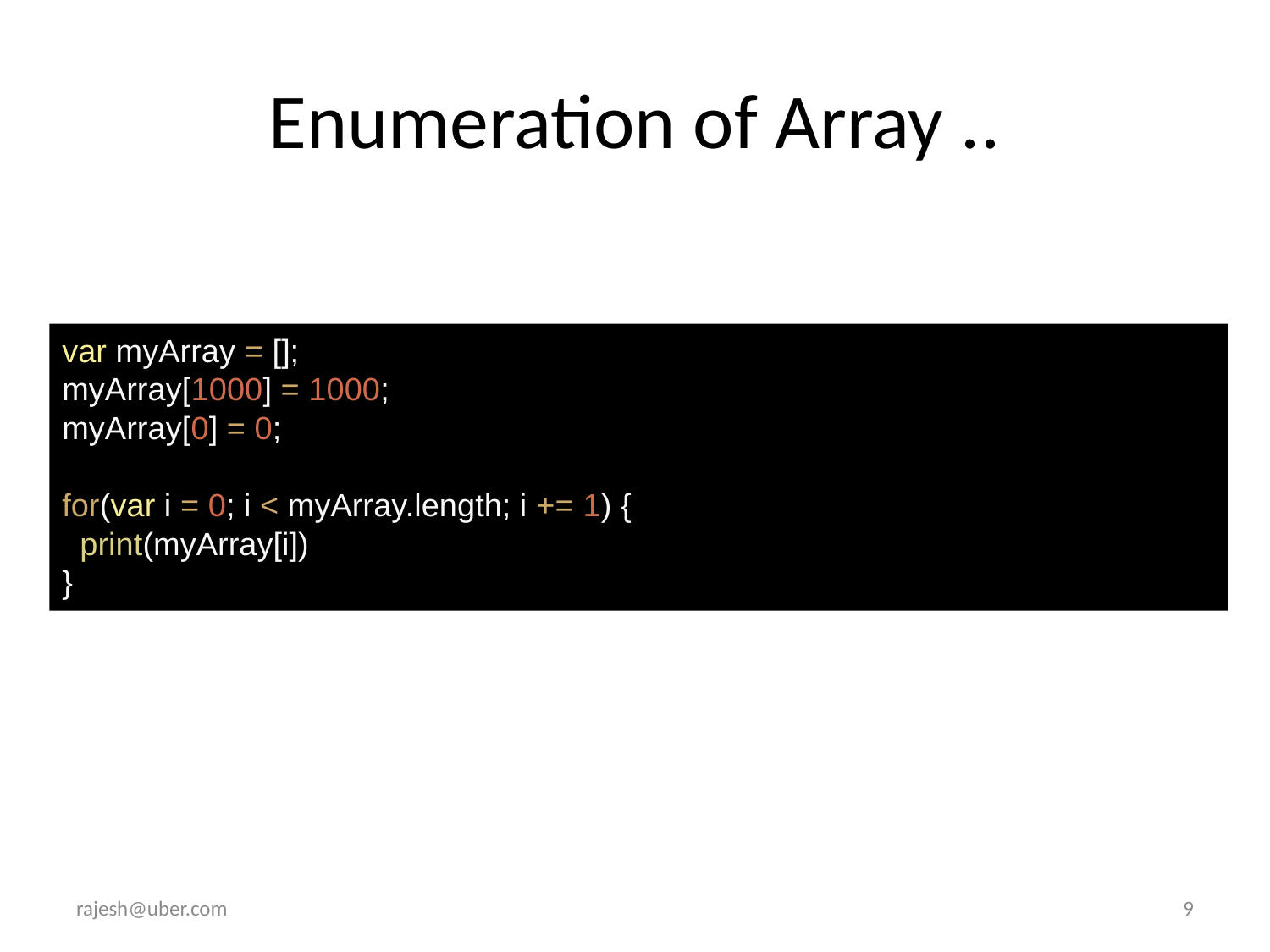

# Enumeration of Array ..
var myArray = [];
myArray[1000] = 1000;
myArray[0] = 0;

for(var i = 0; i < myArray.length; i += 1) {
  print(myArray[i])
}

rajesh@uber.com
9